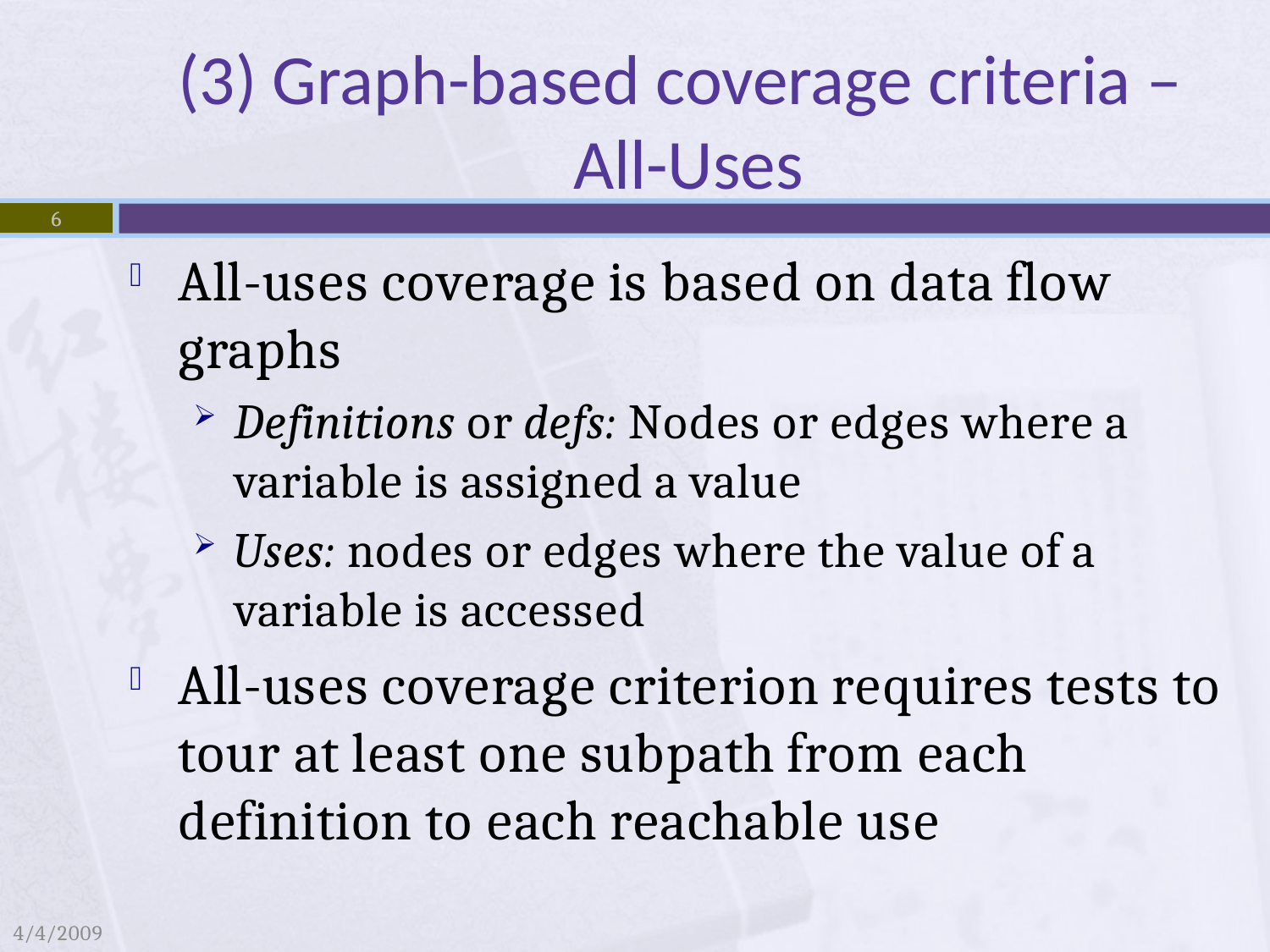

# (3) Graph-based coverage criteria – All-Uses
6
6
All-uses coverage is based on data flow graphs
Definitions or defs: Nodes or edges where a variable is assigned a value
Uses: nodes or edges where the value of a variable is accessed
All-uses coverage criterion requires tests to tour at least one subpath from each definition to each reachable use
4/4/2009